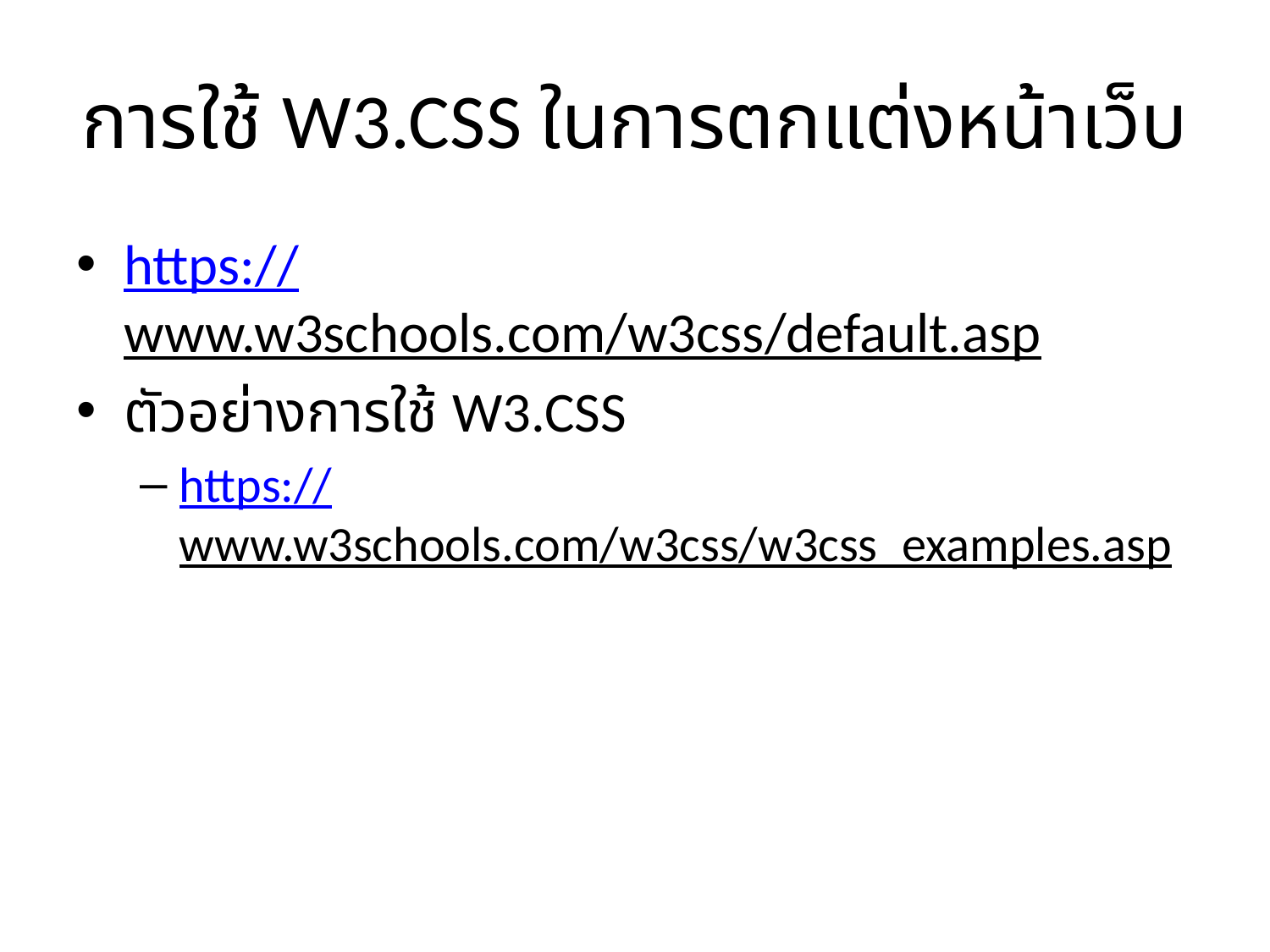

# การใช้ W3.CSS ในการตกแต่งหน้าเว็บ
https://www.w3schools.com/w3css/default.asp
ตัวอย่างการใช้ W3.CSS
https://www.w3schools.com/w3css/w3css_examples.asp